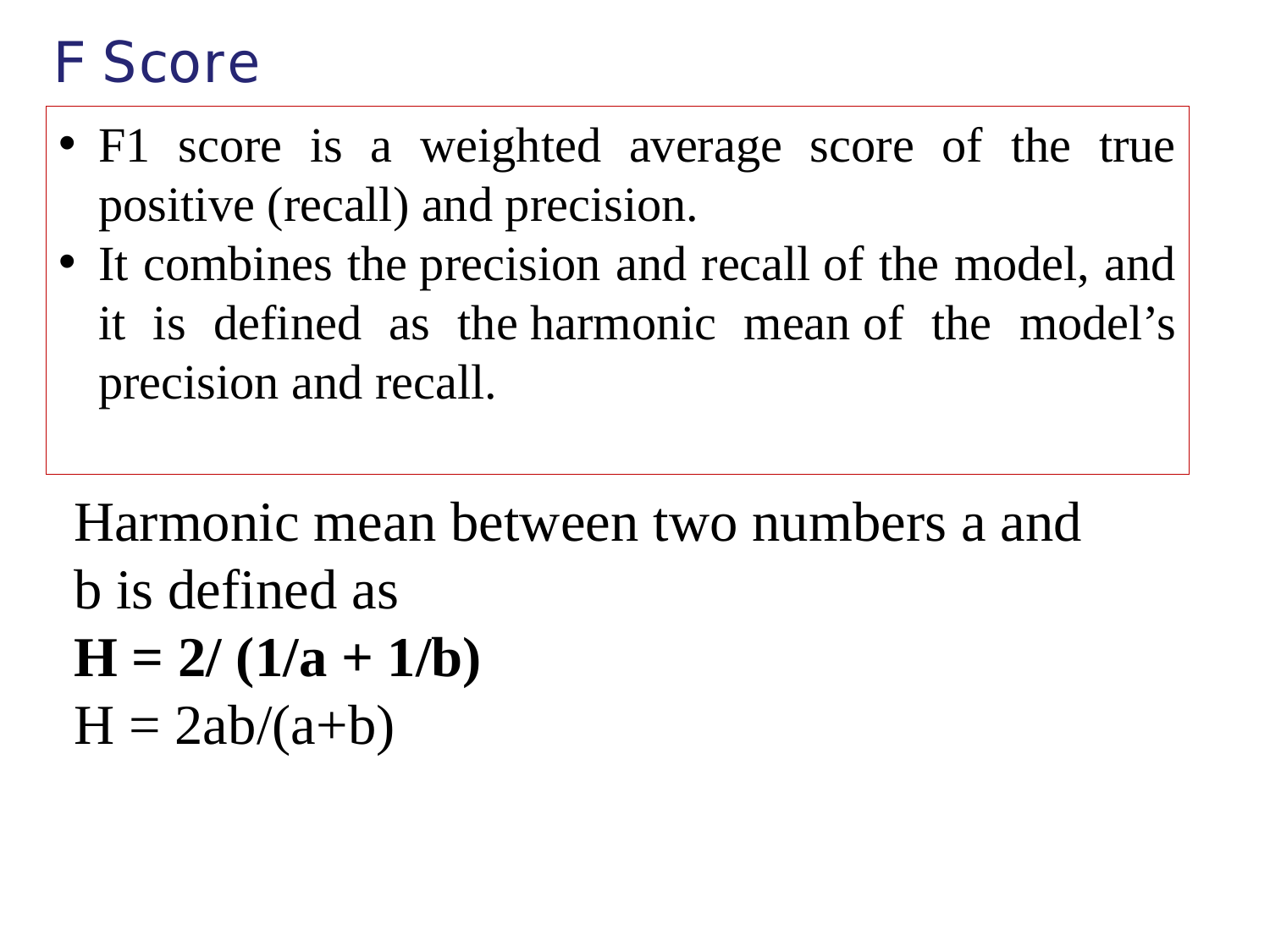

F Score

F1 score is a weighted average score of the true positive (recall) and precision.
It combines the precision and recall of the model, and it is defined as the harmonic mean of the model’s precision and recall.

Harmonic mean between two numbers a and b is defined as
H = 2/ (1/a + 1/b)
H = 2ab/(a+b)